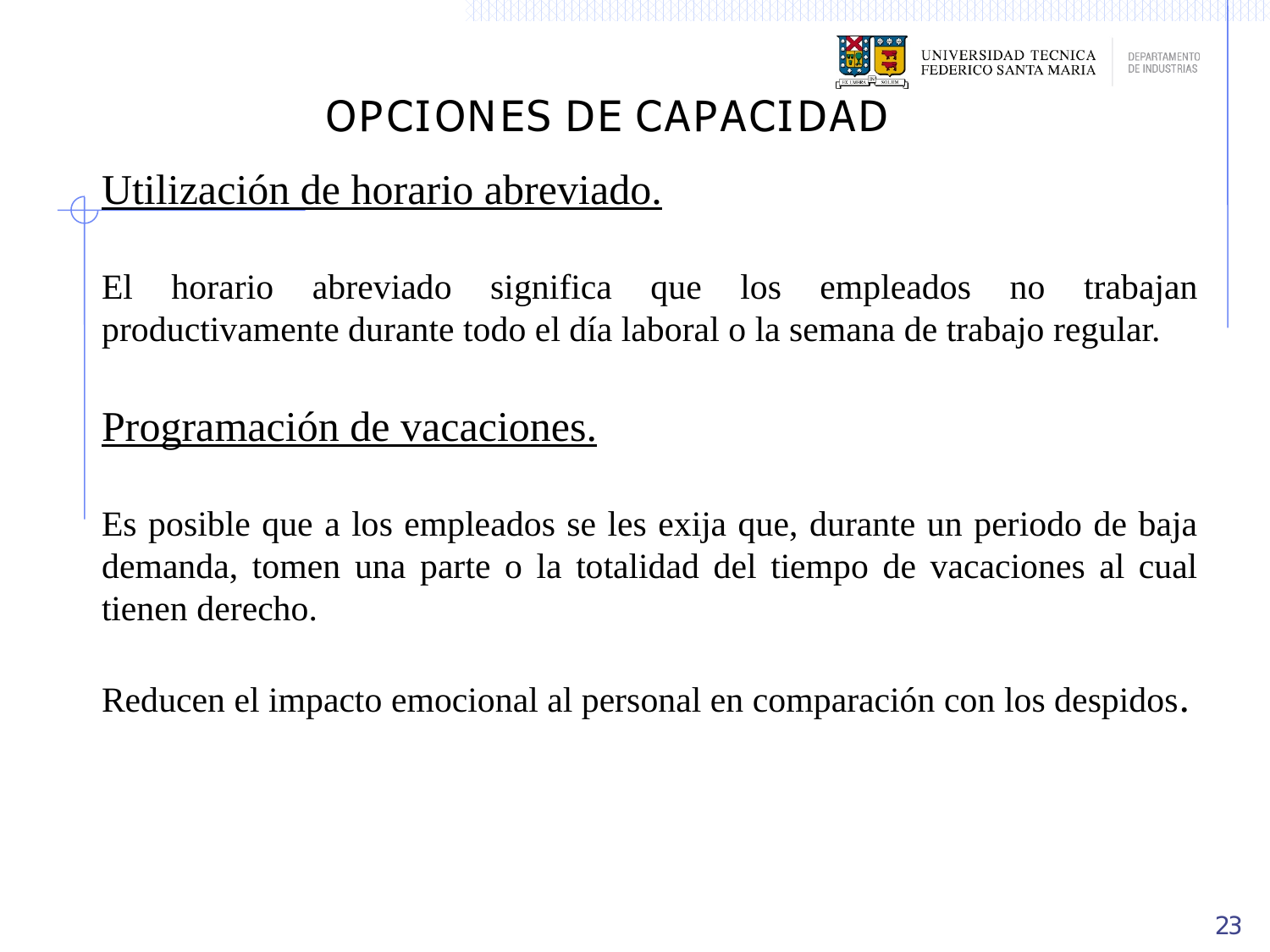

OPCIONES DE CAPACIDAD
Utilización de horario abreviado.

El horario abreviado significa que los empleados no trabajan productivamente durante todo el día laboral o la semana de trabajo regular.

Programación de vacaciones.

Es posible que a los empleados se les exija que, durante un periodo de baja demanda, tomen una parte o la totalidad del tiempo de vacaciones al cual tienen derecho.

Reducen el impacto emocional al personal en comparación con los despidos.

23